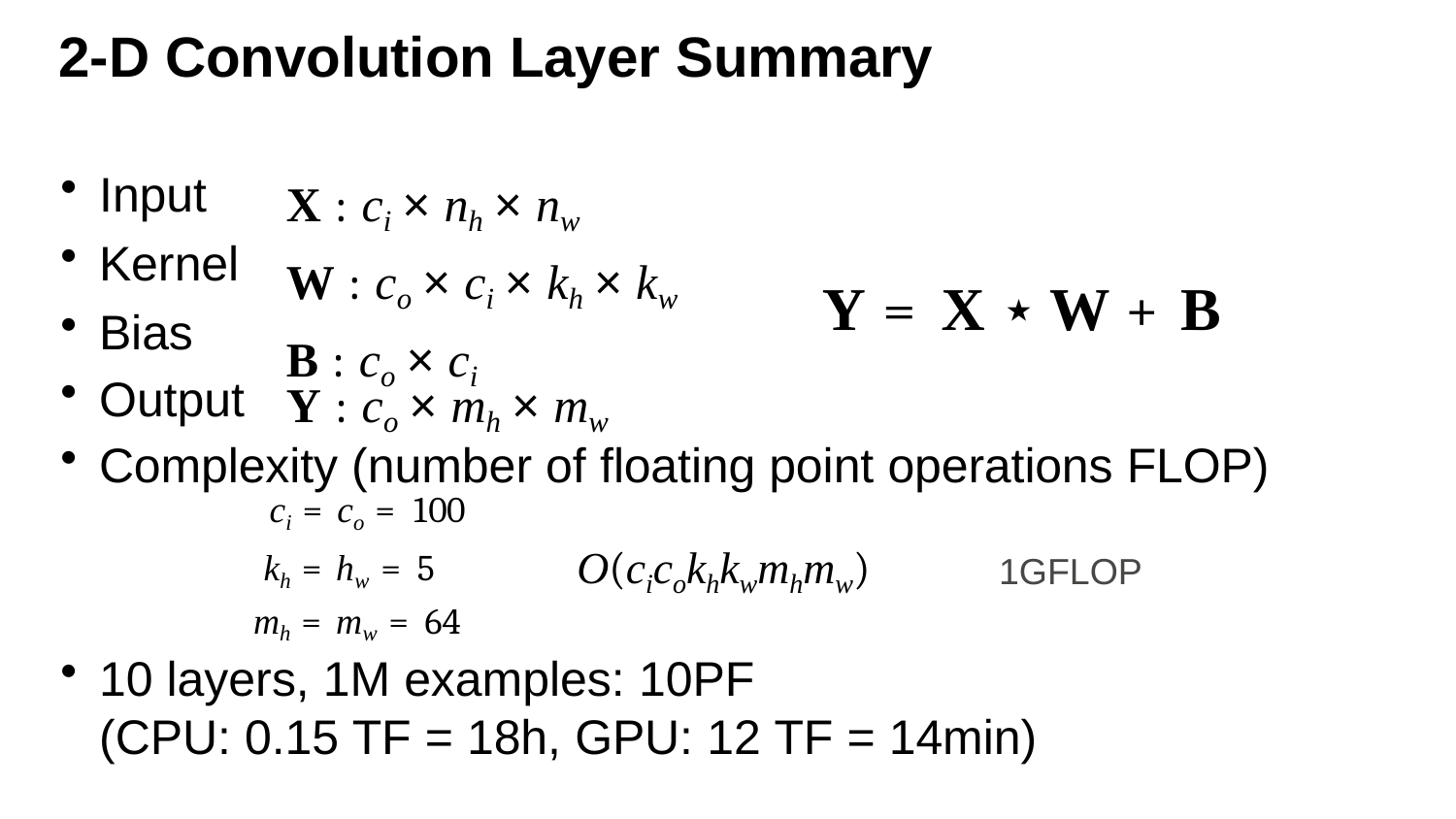

# 2-D Convolution Layer Summary
Input
Kernel
Bias
Output
X : ci × nh × nw
W : co × ci × kh × kw
B : co × ci
Y = X ⋆ W + B
Y : co × mh × mw
Complexity (number of floating point operations FLOP)
ci = co = 100
O(cicokhkwmhmw)
kh = hw = 5
1GFLOP
mh = mw = 64
10 layers, 1M examples: 10PF
(CPU: 0.15 TF = 18h, GPU: 12 TF = 14min)